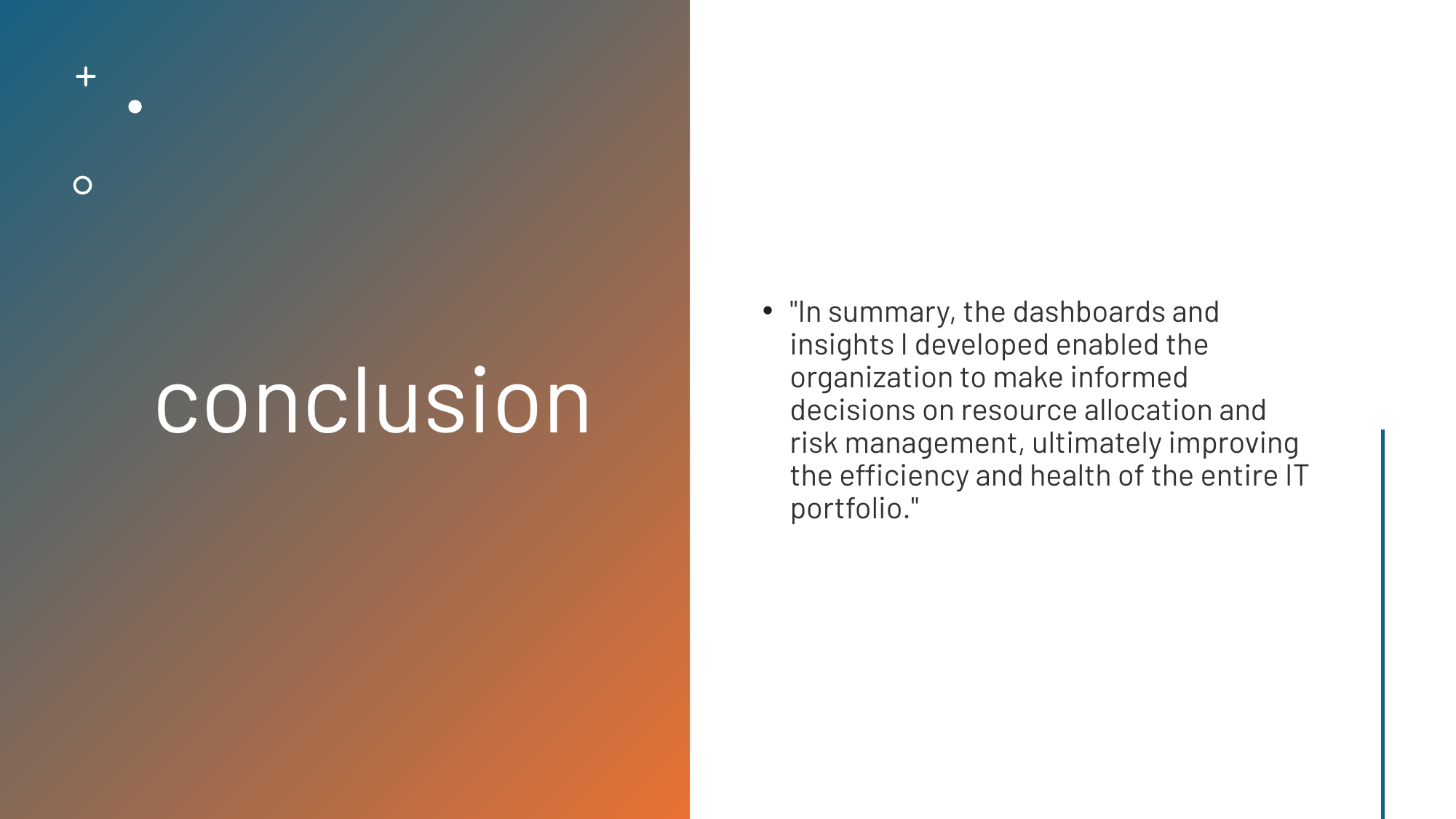

# conclusion
"In summary, the dashboards and insights I developed enabled the organization to make informed decisions on resource allocation and risk management, ultimately improving the efficiency and health of the entire IT portfolio."